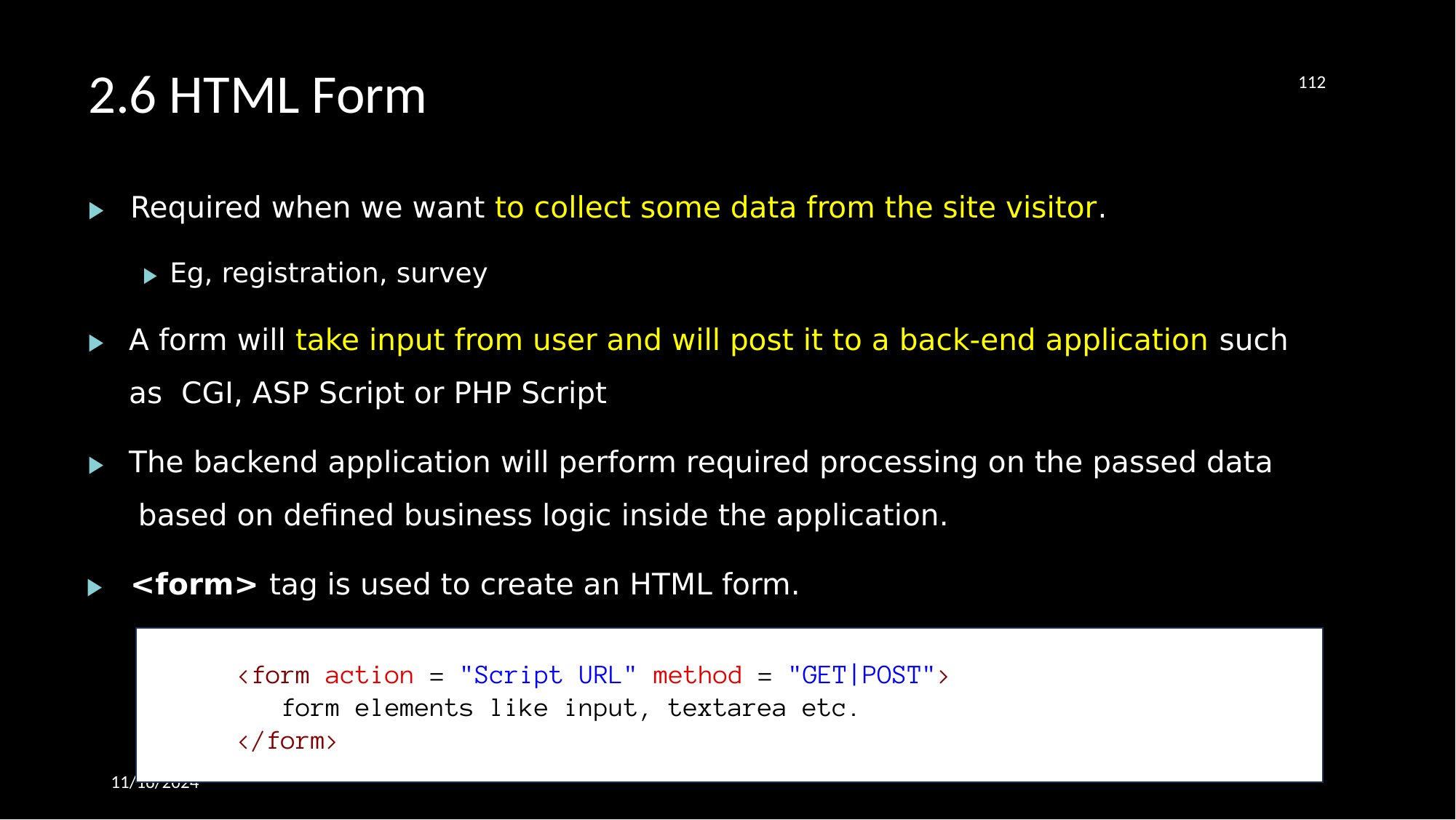

112
# 2.6 HTML Form
▶	Required when we want to collect some data from the site visitor.
▶  Eg, registration, survey
▶	A form will take input from user and will post it to a back-end application such as  CGI, ASP Script or PHP Script
▶	The backend application will perform required processing on the passed data  based on defined business logic inside the application.
▶	<form> tag is used to create an HTML form.
      <form action = "Script URL" method = "GET|POST">
         form elements like input, textarea etc.
      </form>
11/16/2024